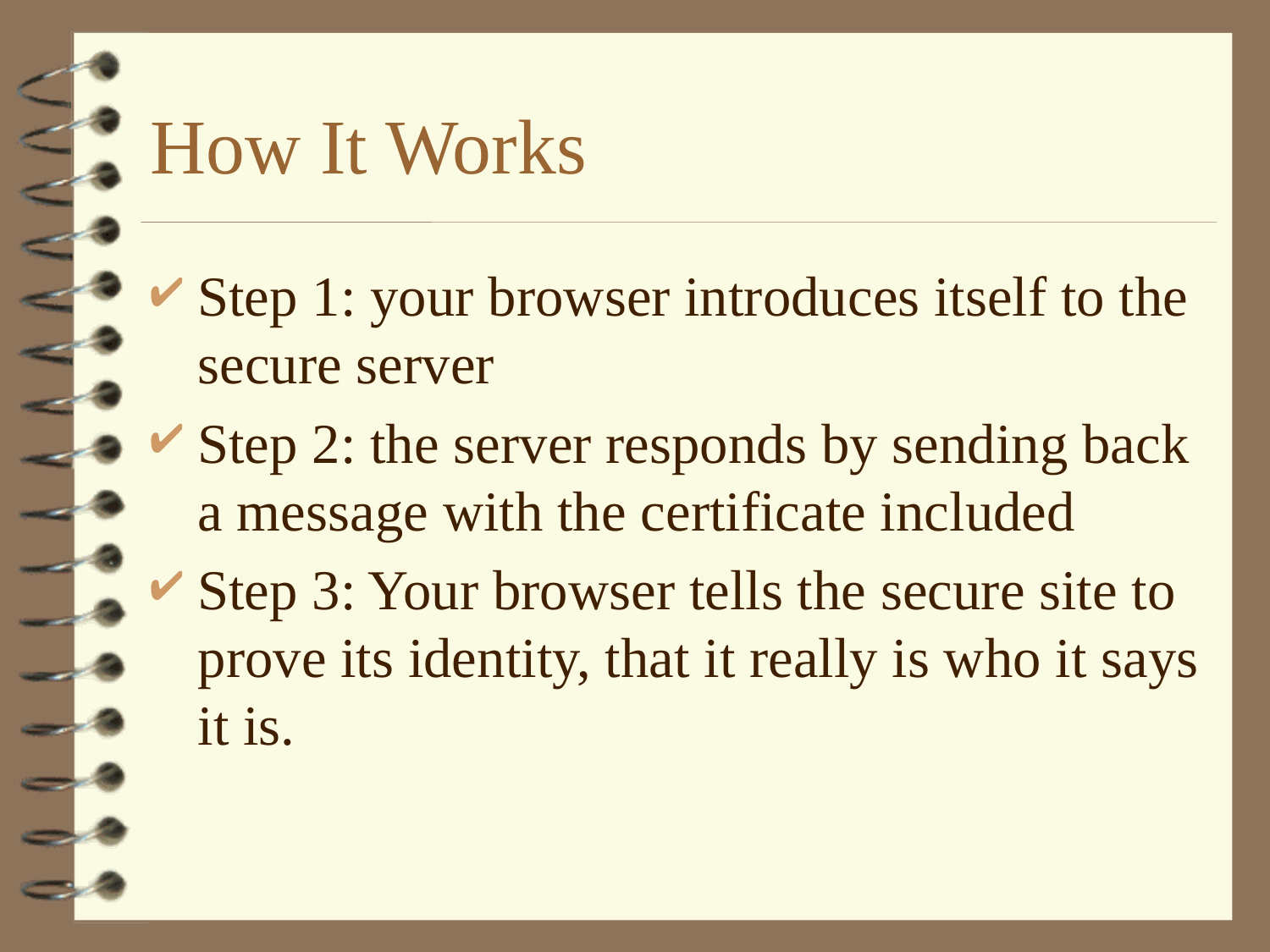

# How It Works
Step 1: your browser introduces itself to the secure server
Step 2: the server responds by sending back a message with the certificate included
Step 3: Your browser tells the secure site to prove its identity, that it really is who it says it is.
9